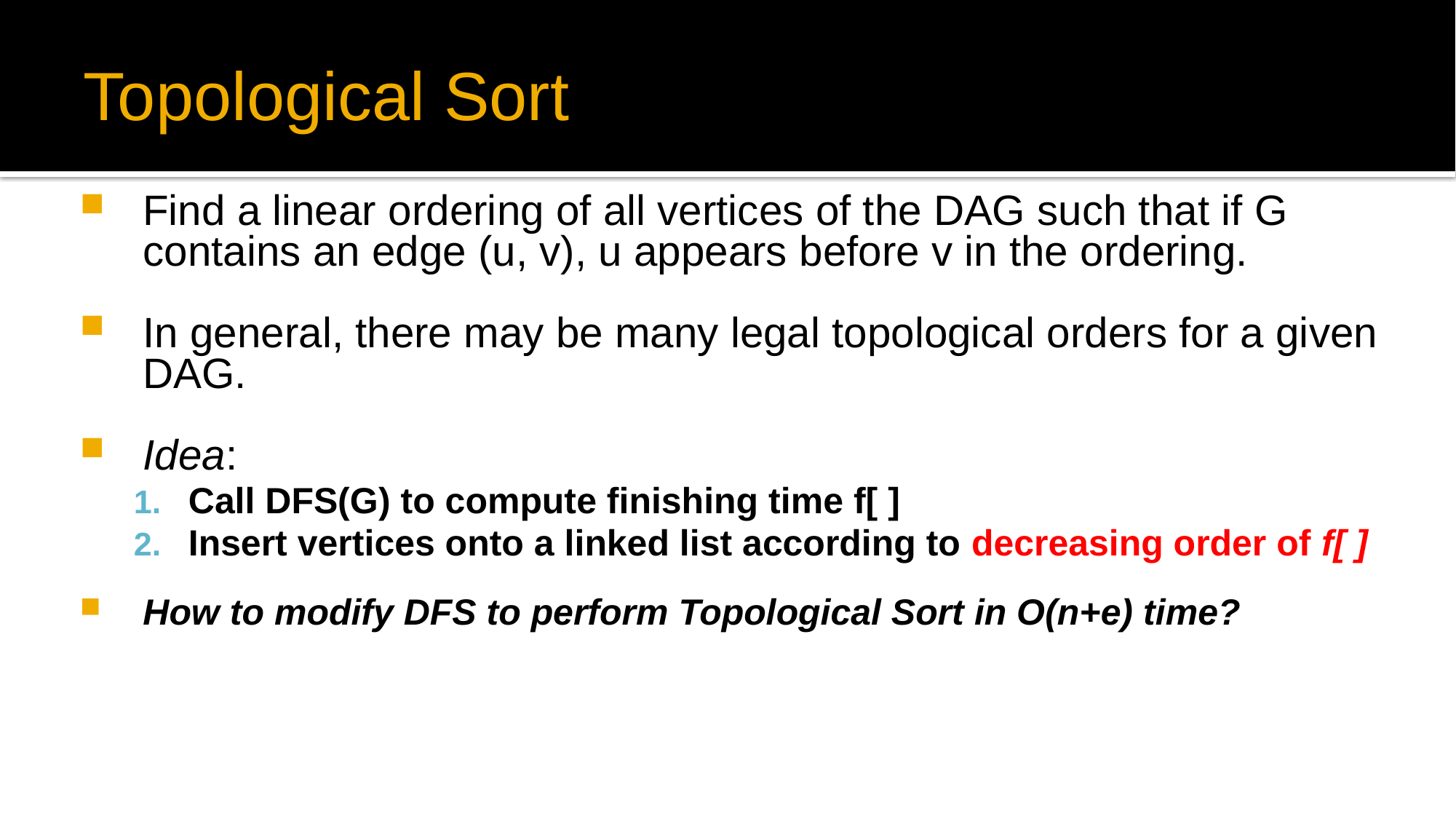

# Topological Sort
Find a linear ordering of all vertices of the DAG such that if G contains an edge (u, v), u appears before v in the ordering.

In general, there may be many legal topological orders for a given DAG.

Idea:
Call DFS(G) to compute finishing time f[ ]
Insert vertices onto a linked list according to decreasing order of f[ ]

How to modify DFS to perform Topological Sort in O(n+e) time?